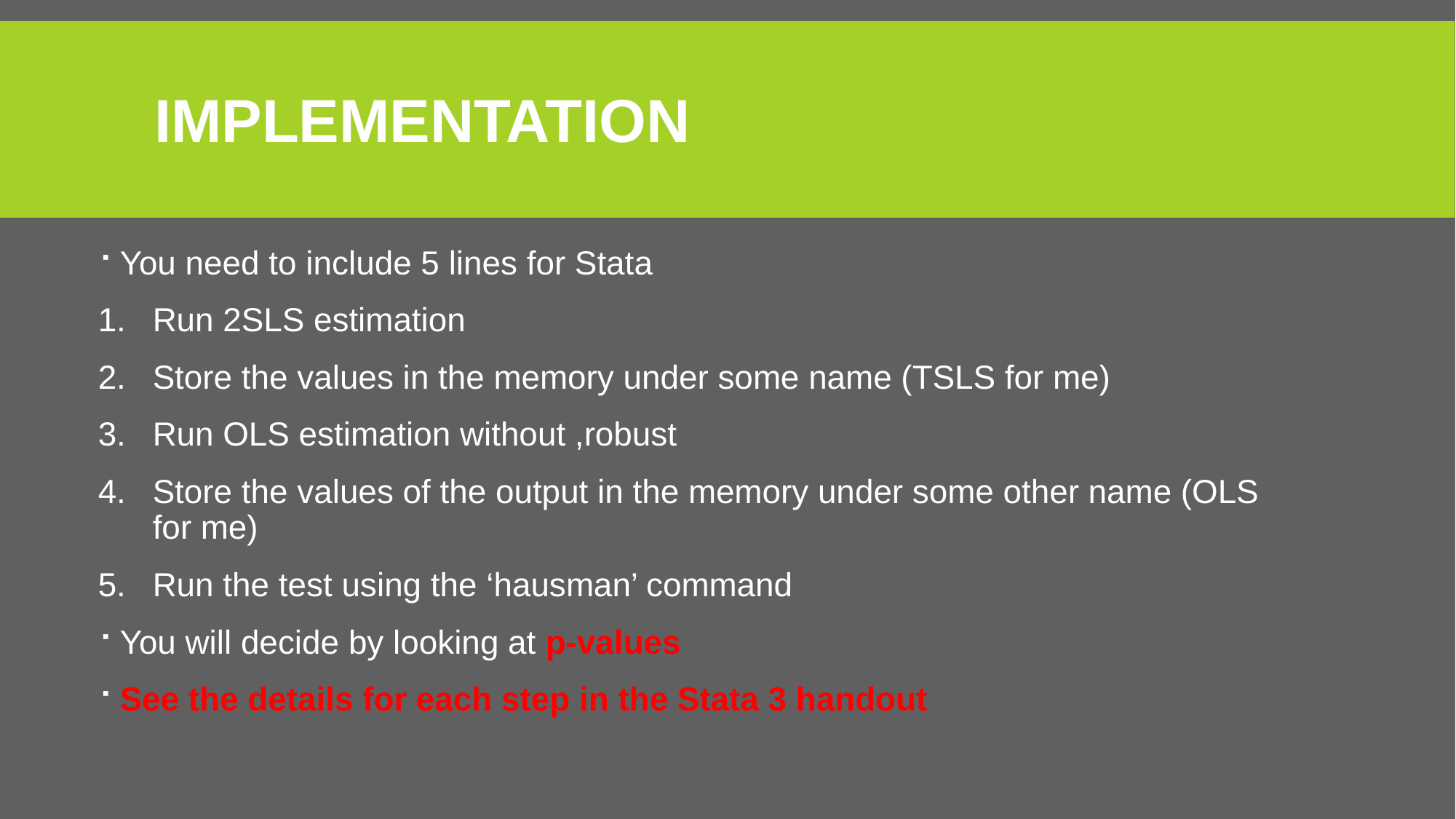

# implementation
You need to include 5 lines for Stata
Run 2SLS estimation
Store the values in the memory under some name (TSLS for me)
Run OLS estimation without ,robust
Store the values of the output in the memory under some other name (OLS for me)
Run the test using the ‘hausman’ command
You will decide by looking at p-values
See the details for each step in the Stata 3 handout